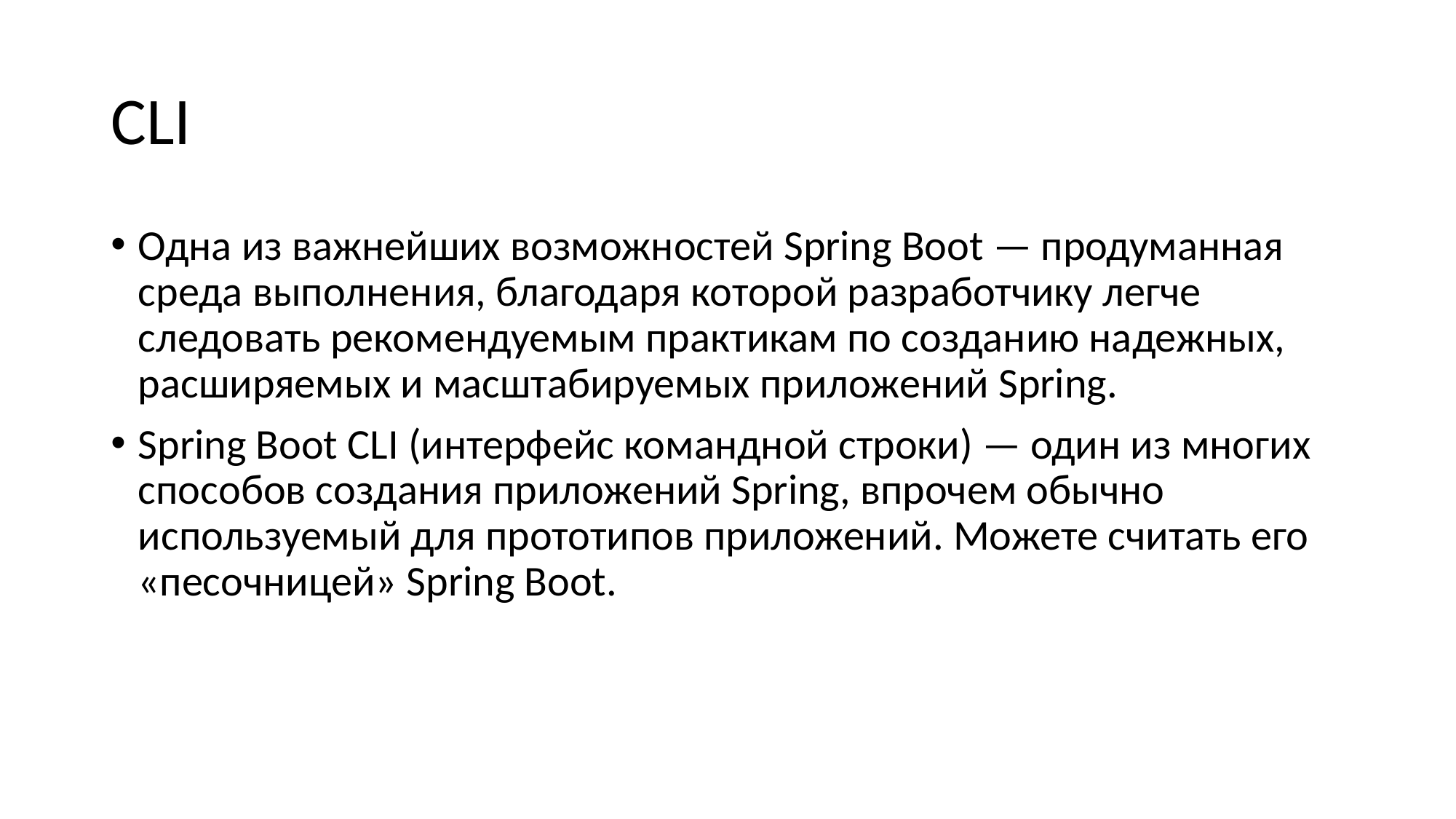

# CLI
Одна из важнейших возможностей Spring Boot — продуманная среда выполнения, благодаря которой разработчику легче следовать рекомендуемым практикам по созданию надежных, расширяемых и масштабируемых приложений Spring.
Spring Boot CLI (интерфейс командной строки) — один из многих способов создания приложений Spring, впрочем обычно используемый для прототипов приложений. Можете считать его «песочницей» Spring Boot.